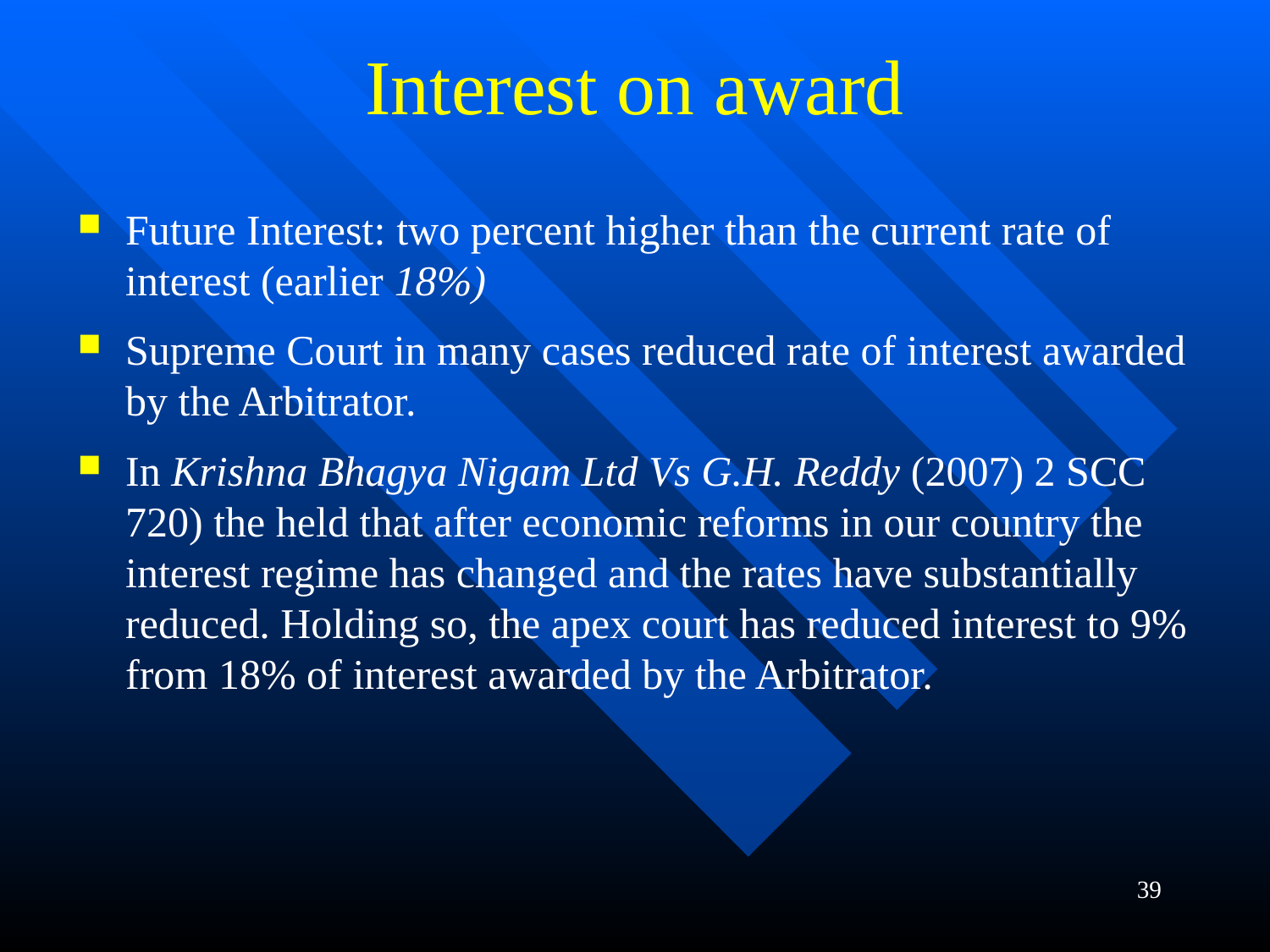

# Interest on award
Future Interest: two percent higher than the current rate of interest (earlier 18%)
Supreme Court in many cases reduced rate of interest awarded by the Arbitrator.
In Krishna Bhagya Nigam Ltd Vs G.H. Reddy (2007) 2 SCC 720) the held that after economic reforms in our country the interest regime has changed and the rates have substantially reduced. Holding so, the apex court has reduced interest to 9% from 18% of interest awarded by the Arbitrator.
39